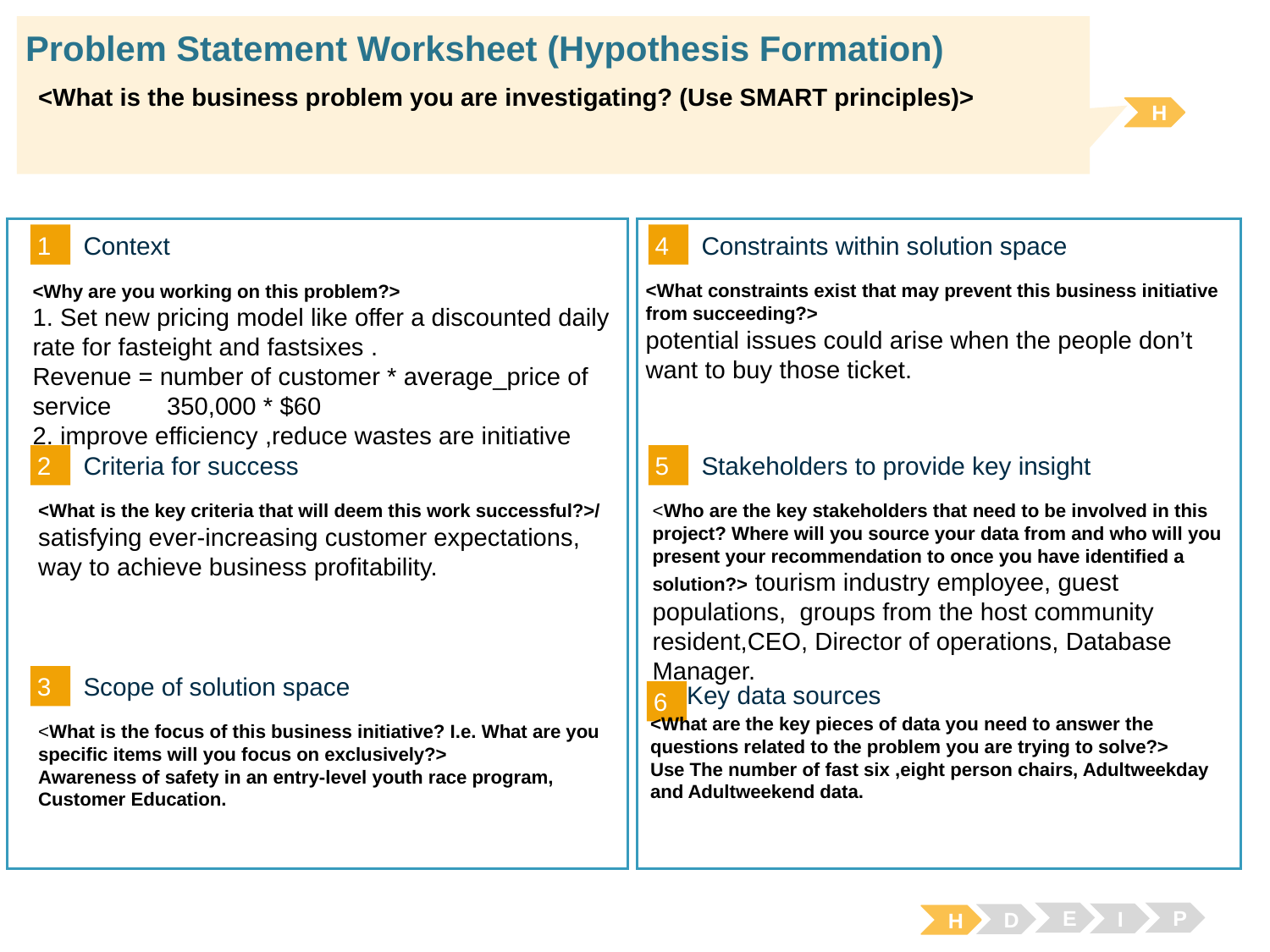

# Problem Statement Worksheet (Hypothesis Formation)
<What is the business problem you are investigating? (Use SMART principles)>
H

1
4
Context
Constraints within solution space
<What constraints exist that may prevent this business initiative from succeeding?>
potential issues could arise when the people don’t want to buy those ticket.
<Why are you working on this problem?>
1. Set new pricing model like offer a discounted daily rate for fasteight and fastsixes .
Revenue = number of customer * average_price of service        350,000 * $60
2. improve efficiency ,reduce wastes are initiative

2
5
Criteria for success
Stakeholders to provide key insight
<What is the key criteria that will deem this work successful?>/
satisfying ever-increasing customer expectations, way to achieve business profitability.
<Who are the key stakeholders that need to be involved in this project? Where will you source your data from and who will you present your recommendation to once you have identified a solution?> tourism industry employee, guest populations,  groups from the host community resident,CEO, Director of operations, Database Manager.
3
Scope of solution space
6
Key data sources
<What are the key pieces of data you need to answer the questions related to the problem you are trying to solve?>
Use The number of fast six ,eight person chairs, Adultweekday and Adultweekend data.

<What is the focus of this business initiative? I.e. What are you specific items will you focus on exclusively?>
Awareness of safety in an entry-level youth race program, Customer Education.
E
P
I
D
H